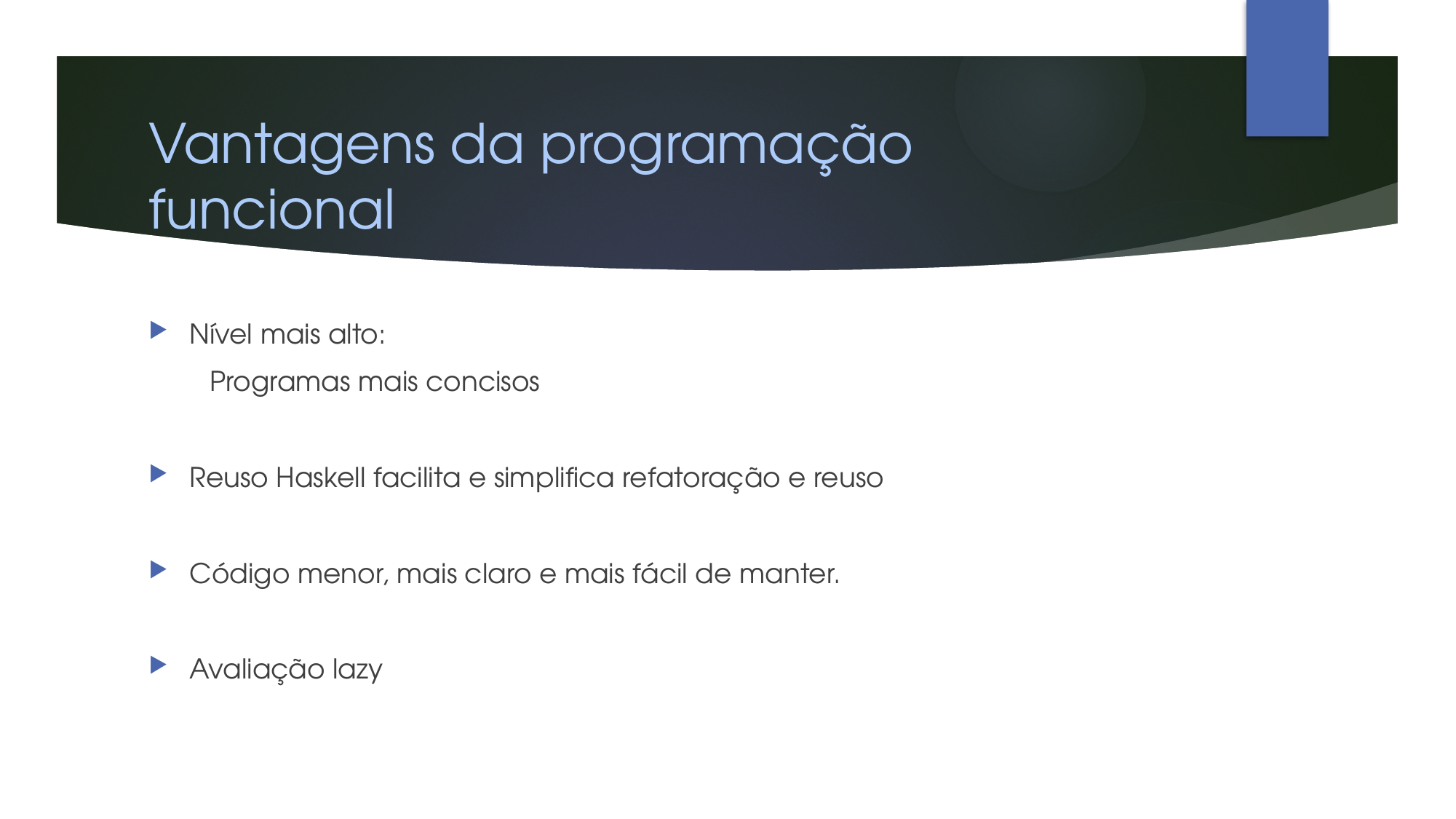

# Vantagens da programação funcional
Nível mais alto:
        Programas mais concisos

Reuso Haskell facilita e simplifica refatoração e reuso

Código menor, mais claro e mais fácil de manter.

Avaliação lazy